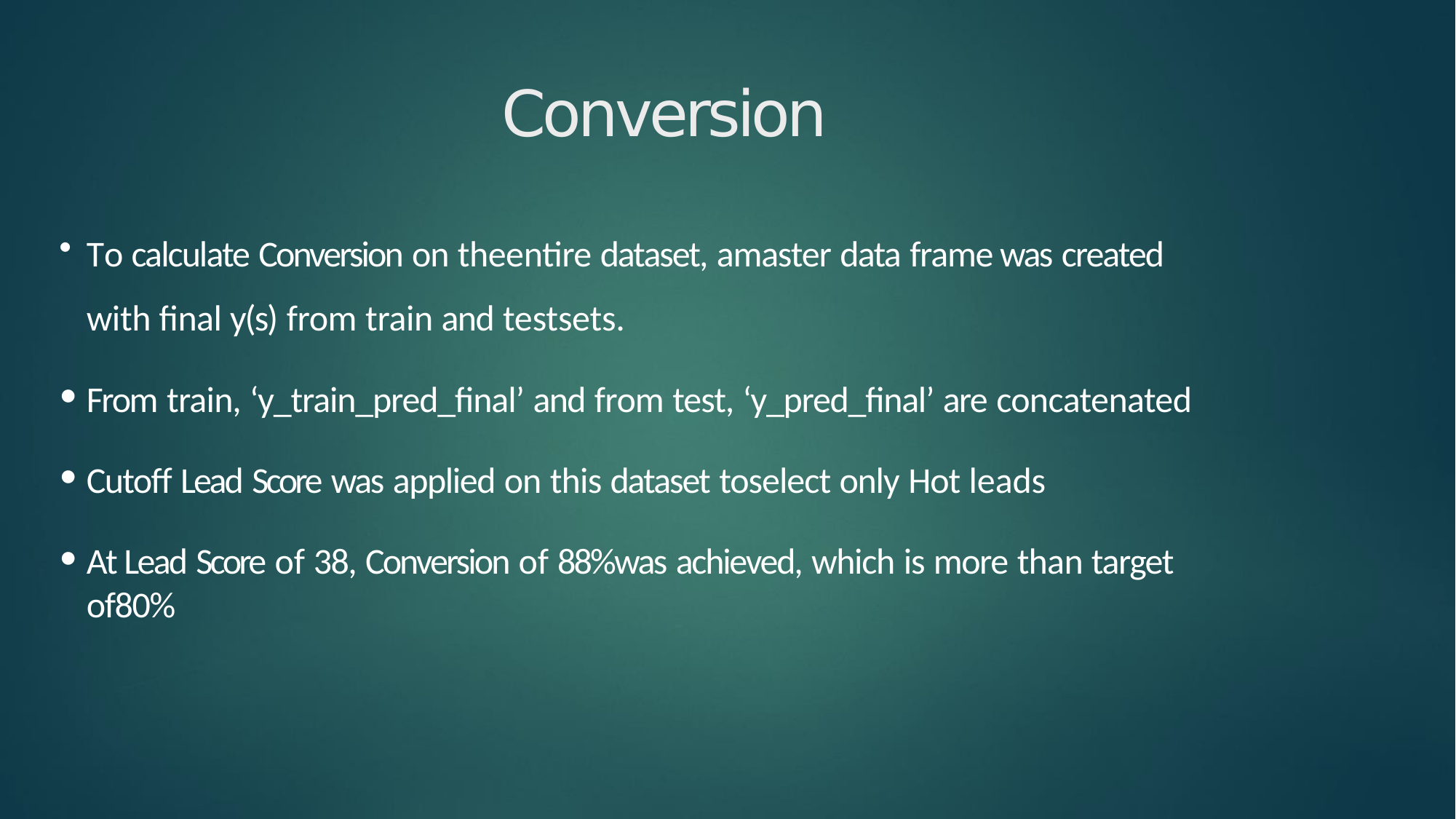

# Conversion
To calculate Conversion on theentire dataset, amaster data frame was created with final y(s) from train and testsets.

From train, ‘y_train_pred_final’ and from test, ‘y_pred_final’ are concatenated

Cutoff Lead Score was applied on this dataset toselect only Hot leads

At Lead Score of 38, Conversion of 88%was achieved, which is more than target of80%